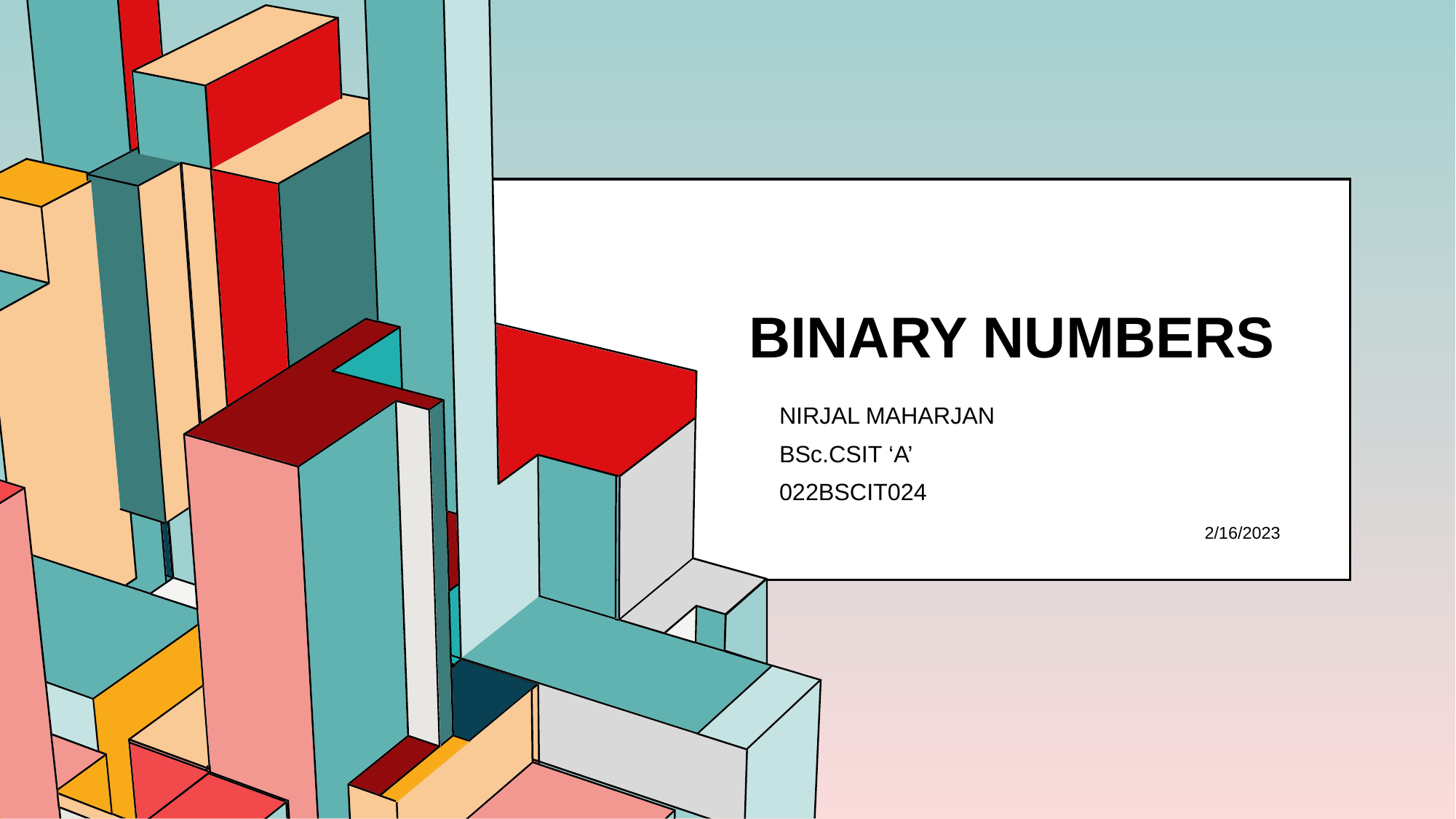

# Binary Numbers
NIRJAL MAHARJAN
BSc.CSIT ‘A’
022BSCIT024
 2/16/2023